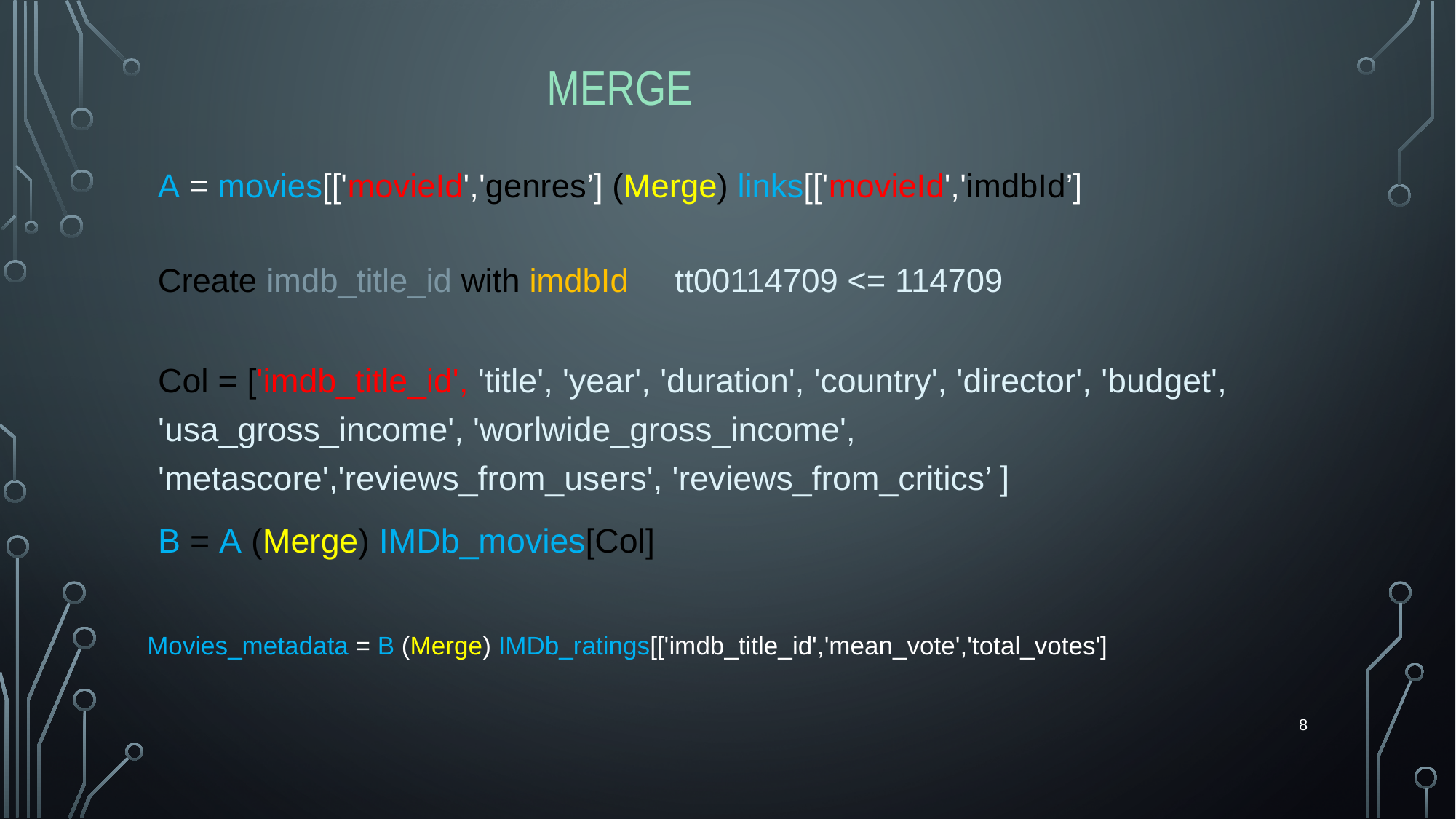

MERGE
A = movies[['movieId','genres’] (Merge) links[['movieId','imdbId’]

Create imdb_title_id with imdbId     tt00114709 <= 114709
Col = ['imdb_title_id', 'title', 'year', 'duration', 'country', 'director', 'budget', 'usa_gross_income', 'worlwide_gross_income', 'metascore','reviews_from_users', 'reviews_from_critics’ ]
B = A (Merge) IMDb_movies[Col]

Movies_metadata = B (Merge) IMDb_ratings[['imdb_title_id','mean_vote','total_votes']
8